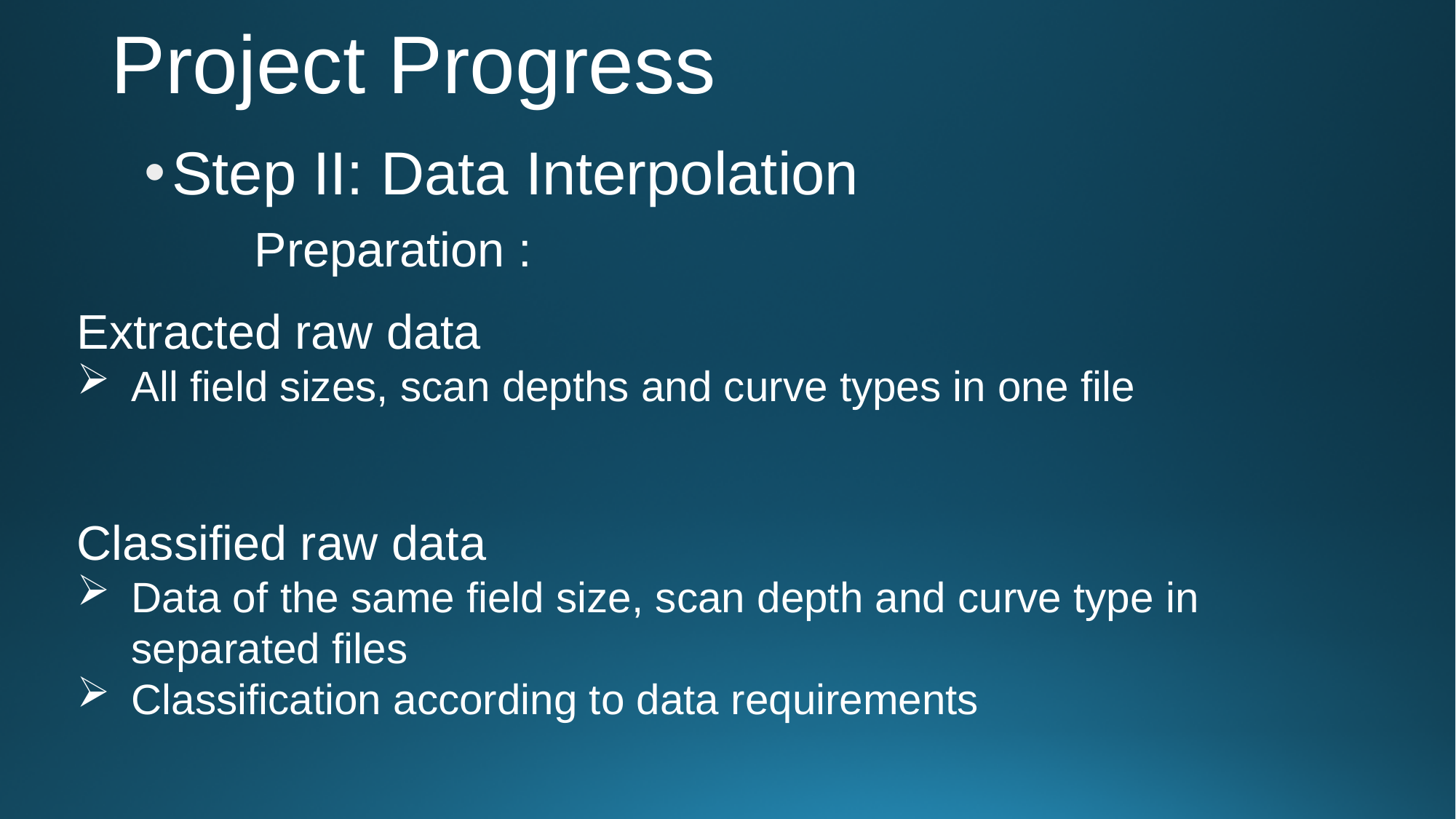

# Project Progress
Step II: Data Interpolation

Preparation :

Extracted raw data
All field sizes, scan depths and curve types in one file

Classified raw data
Data of the same field size, scan depth and curve type in separated files
Classification according to data requirements